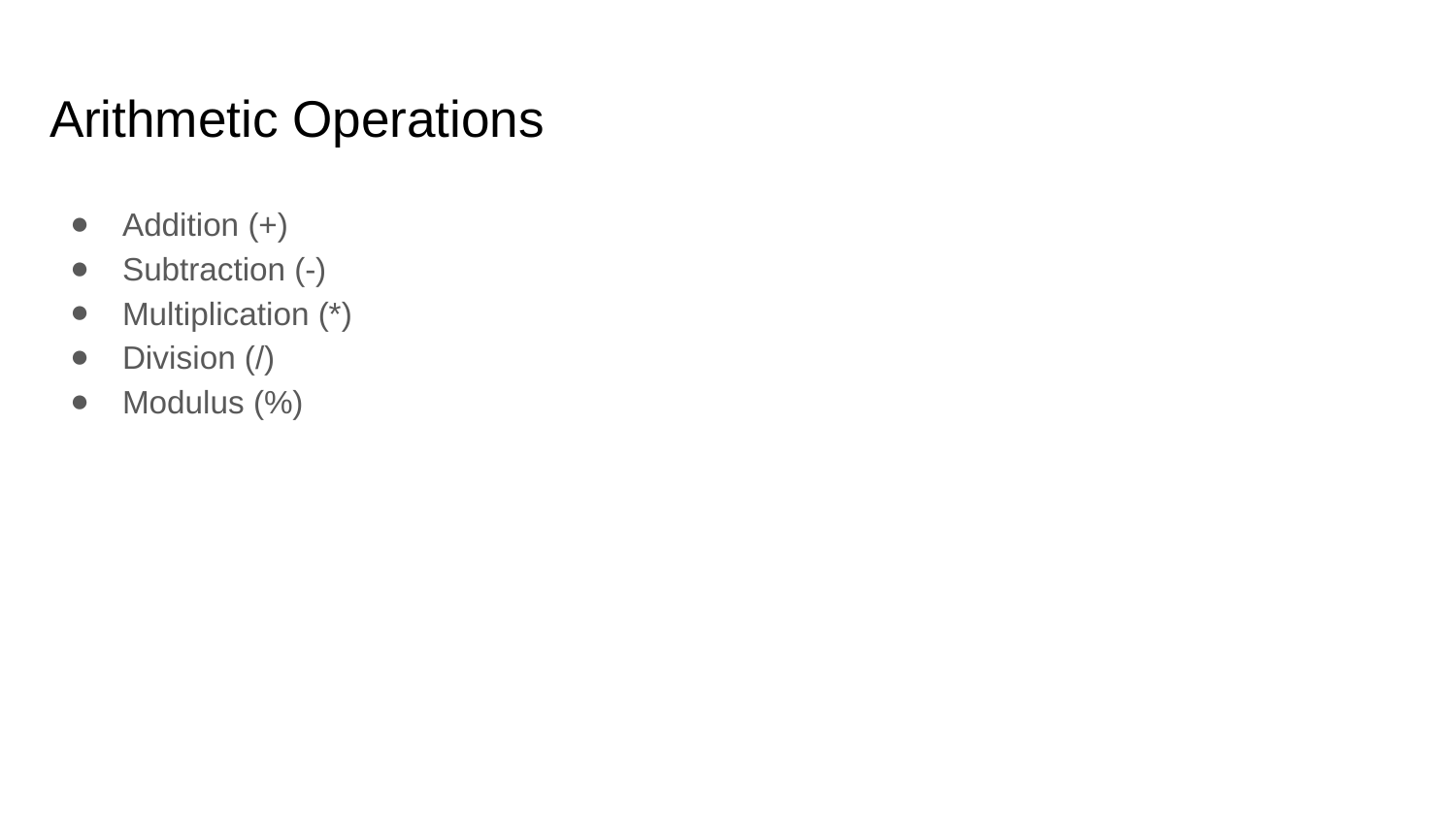

# Arithmetic Operations
Addition (+)
Subtraction (-)
Multiplication (*)
Division (/)
Modulus (%)